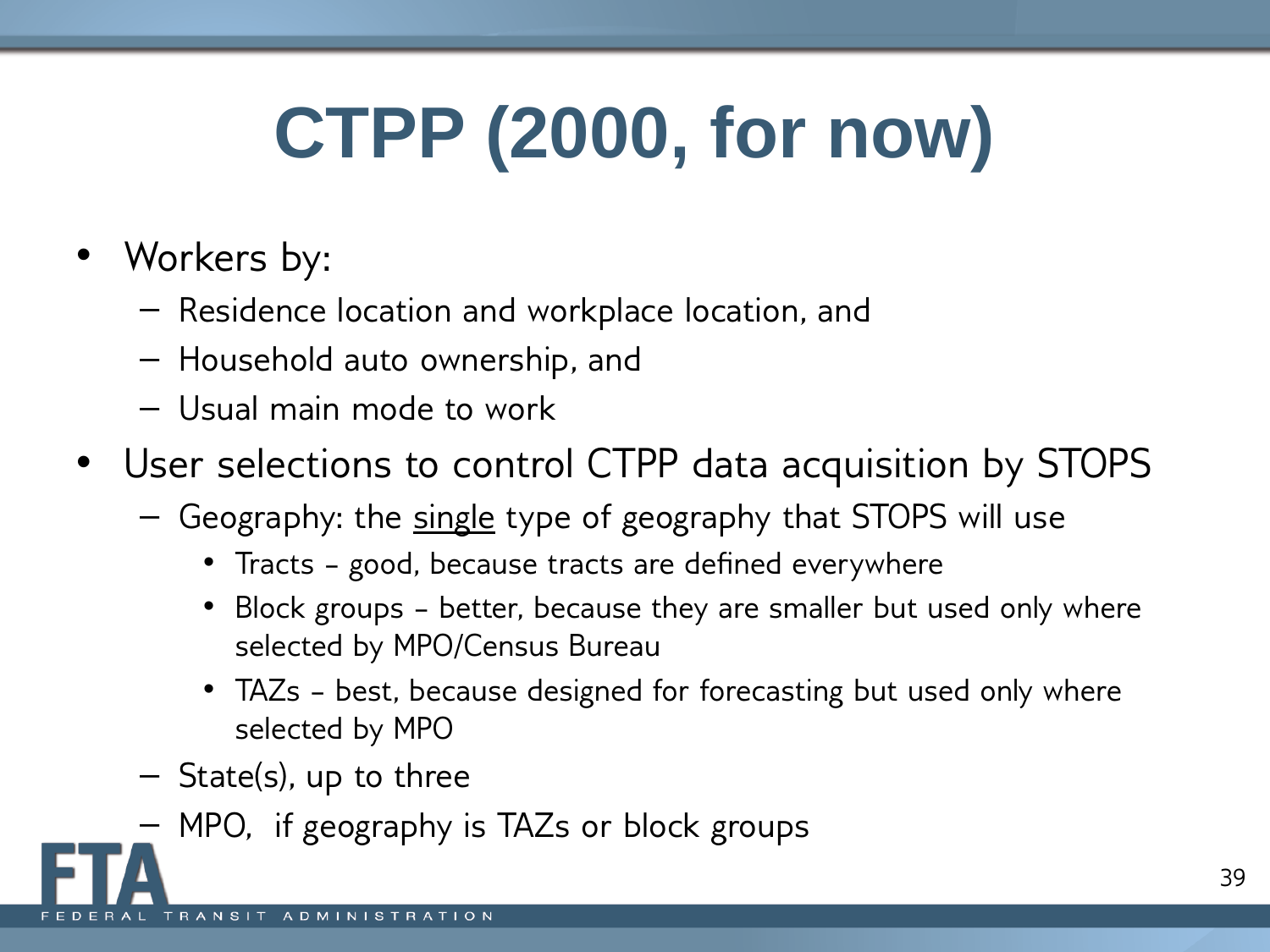

# CTPP (2000, for now)
Workers by:
Residence location and workplace location, and
Household auto ownership, and
Usual main mode to work
User selections to control CTPP data acquisition by STOPS
Geography: the single type of geography that STOPS will use
Tracts – good, because tracts are defined everywhere
Block groups – better, because they are smaller but used only where selected by MPO/Census Bureau
TAZs – best, because designed for forecasting but used only where selected by MPO
State(s), up to three
MPO,  if geography is TAZs or block groups